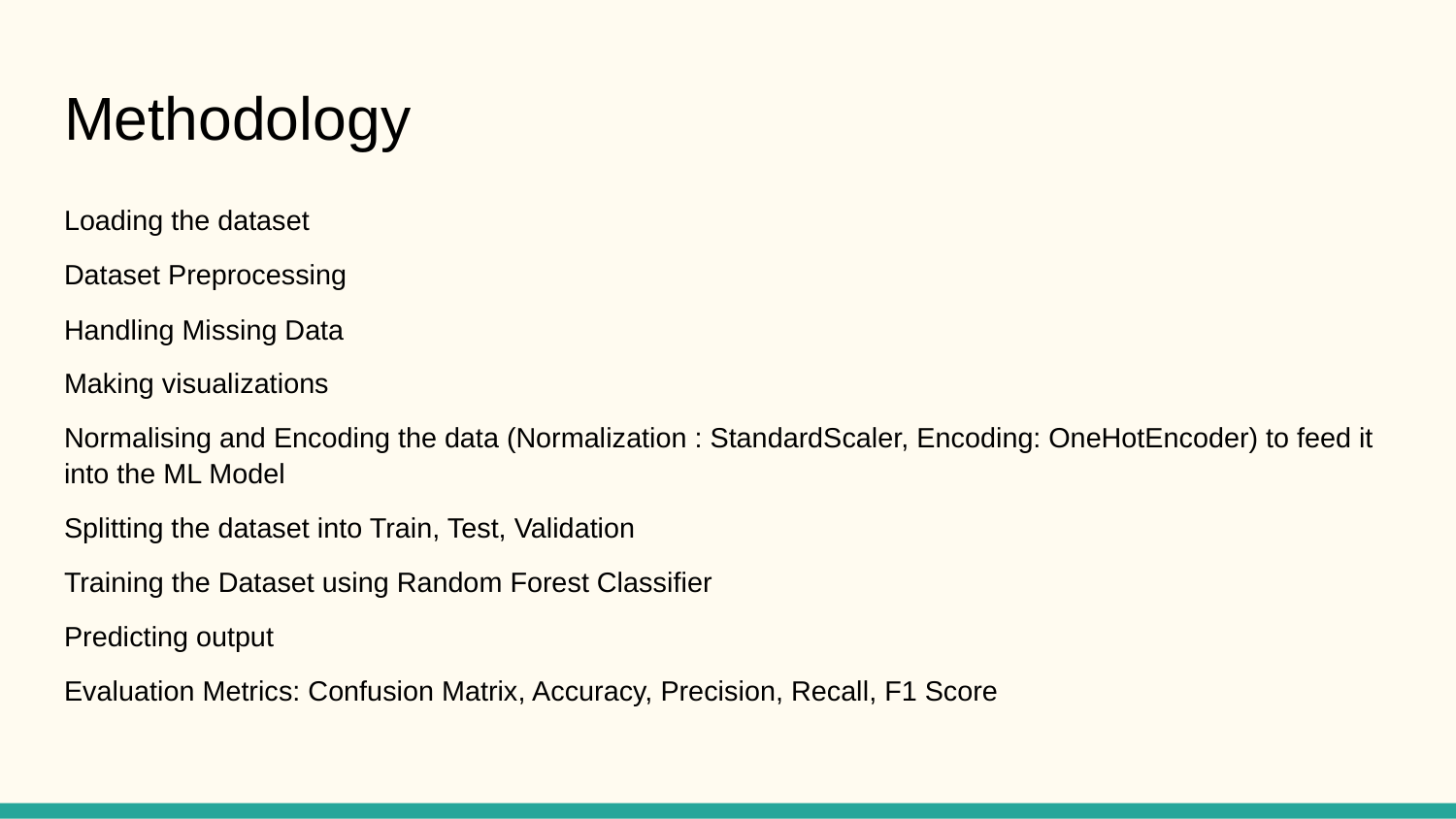

# Methodology
Loading the dataset
Dataset Preprocessing
Handling Missing Data
Making visualizations
Normalising and Encoding the data (Normalization : StandardScaler, Encoding: OneHotEncoder) to feed it into the ML Model
Splitting the dataset into Train, Test, Validation
Training the Dataset using Random Forest Classifier
Predicting output
Evaluation Metrics: Confusion Matrix, Accuracy, Precision, Recall, F1 Score